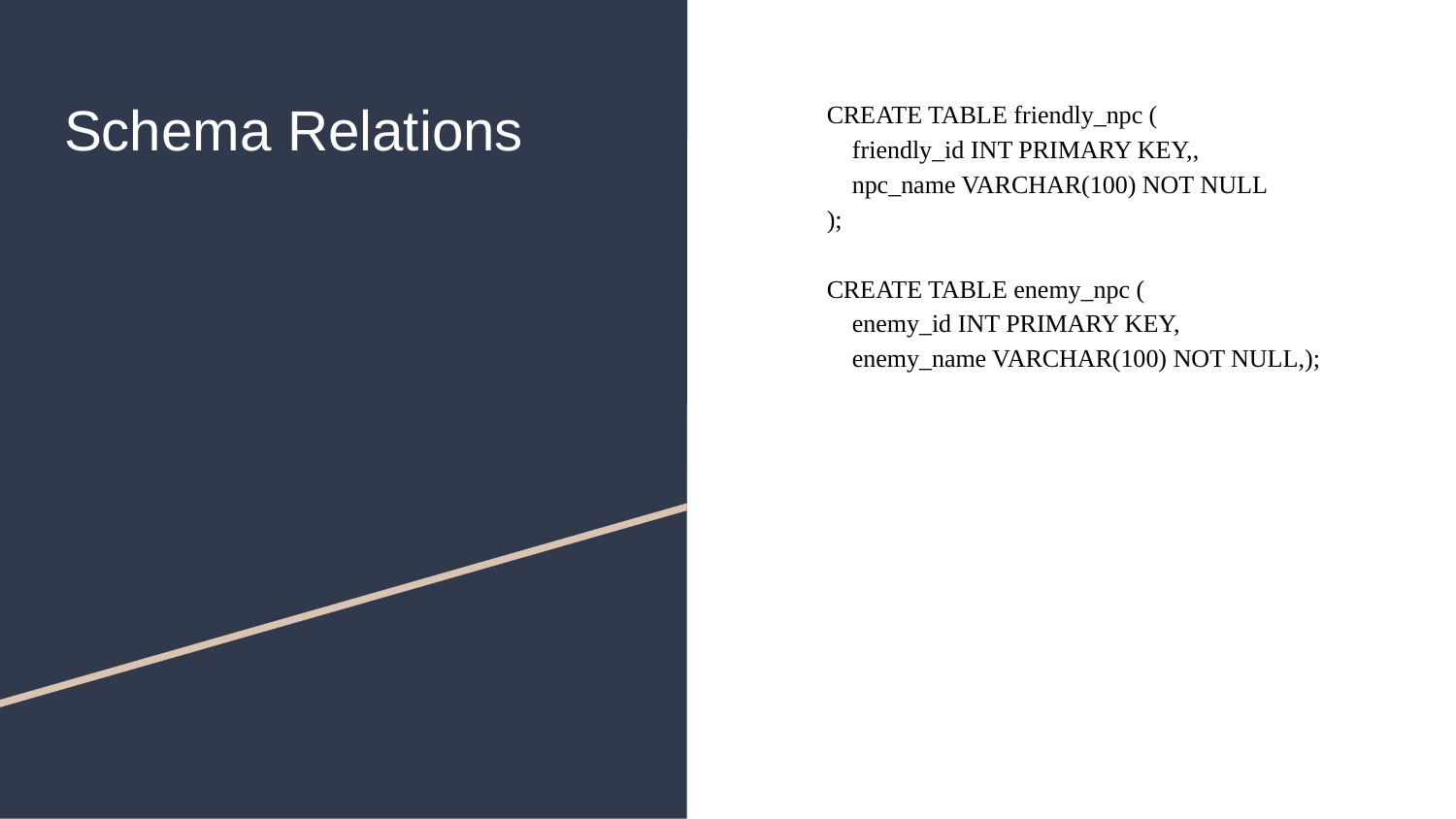

# Schema Relations
CREATE TABLE friendly_npc (
    friendly_id INT PRIMARY KEY,,
    npc_name VARCHAR(100) NOT NULL
);

CREATE TABLE enemy_npc (
    enemy_id INT PRIMARY KEY,
    enemy_name VARCHAR(100) NOT NULL,);